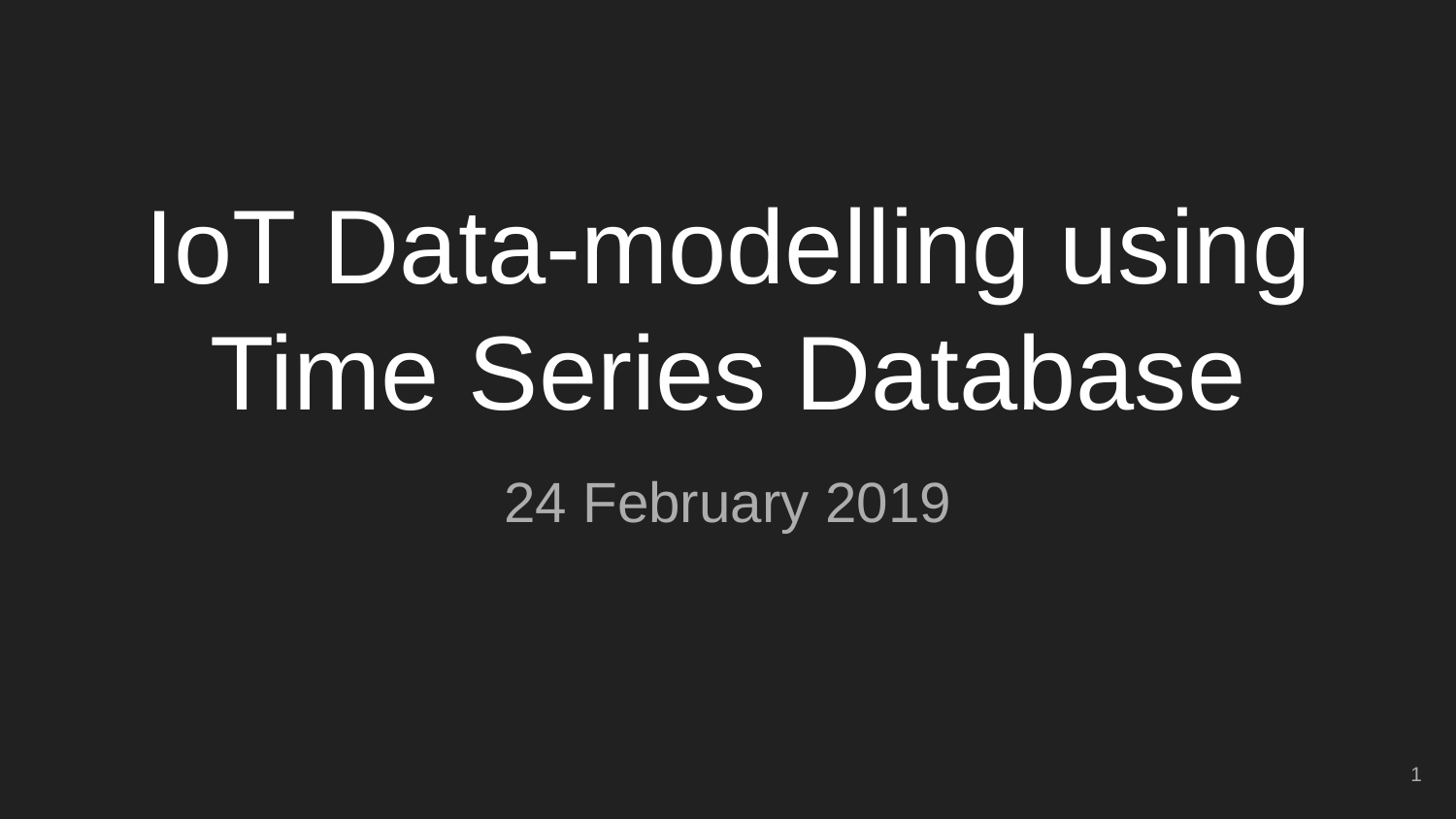

# IoT Data-modelling using Time Series Database
24 February 2019
1